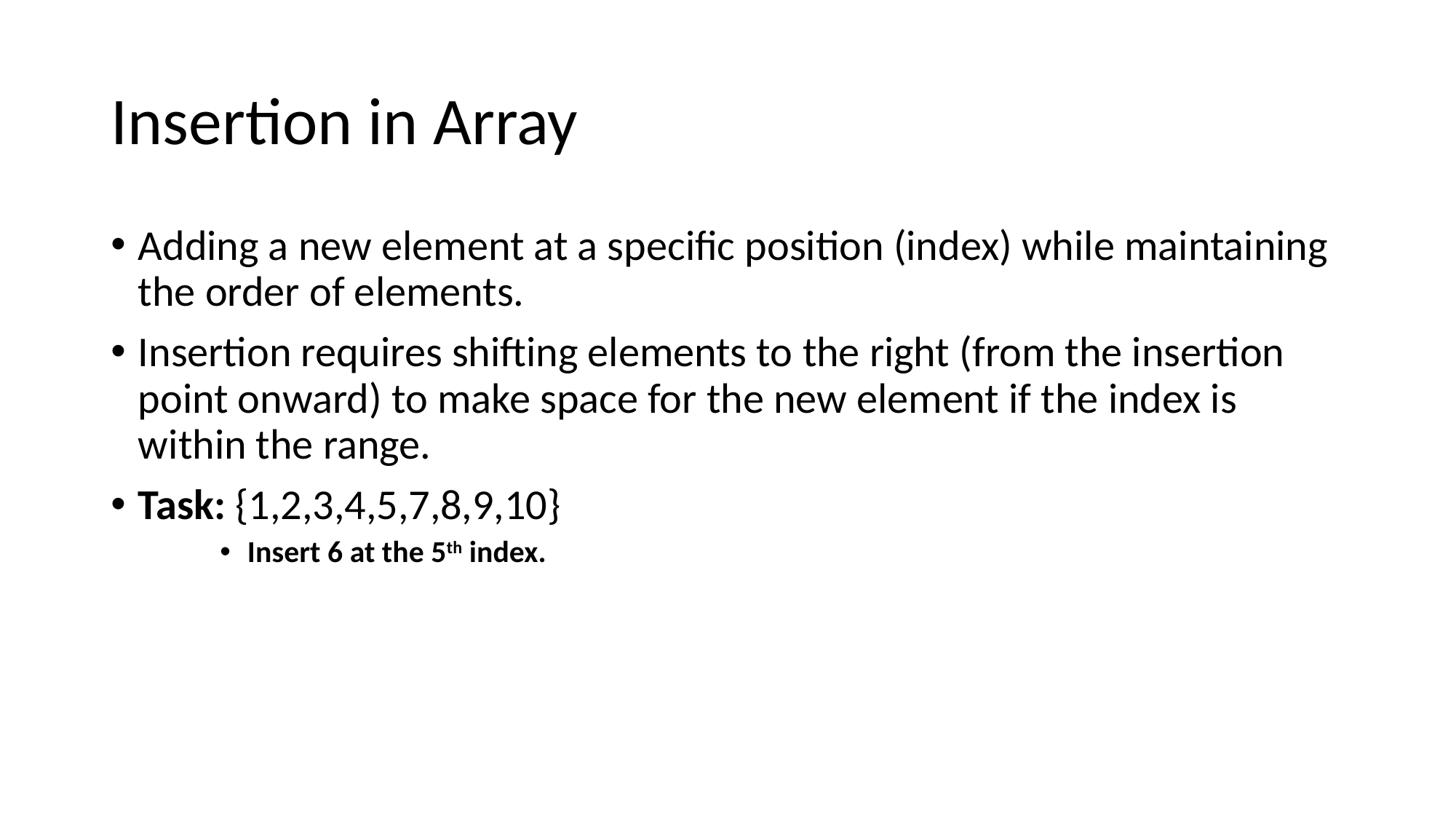

# Insertion in Array
Adding a new element at a specific position (index) while maintaining the order of elements.
Insertion requires shifting elements to the right (from the insertion point onward) to make space for the new element if the index is within the range.
Task: {1,2,3,4,5,7,8,9,10}
Insert 6 at the 5th index.